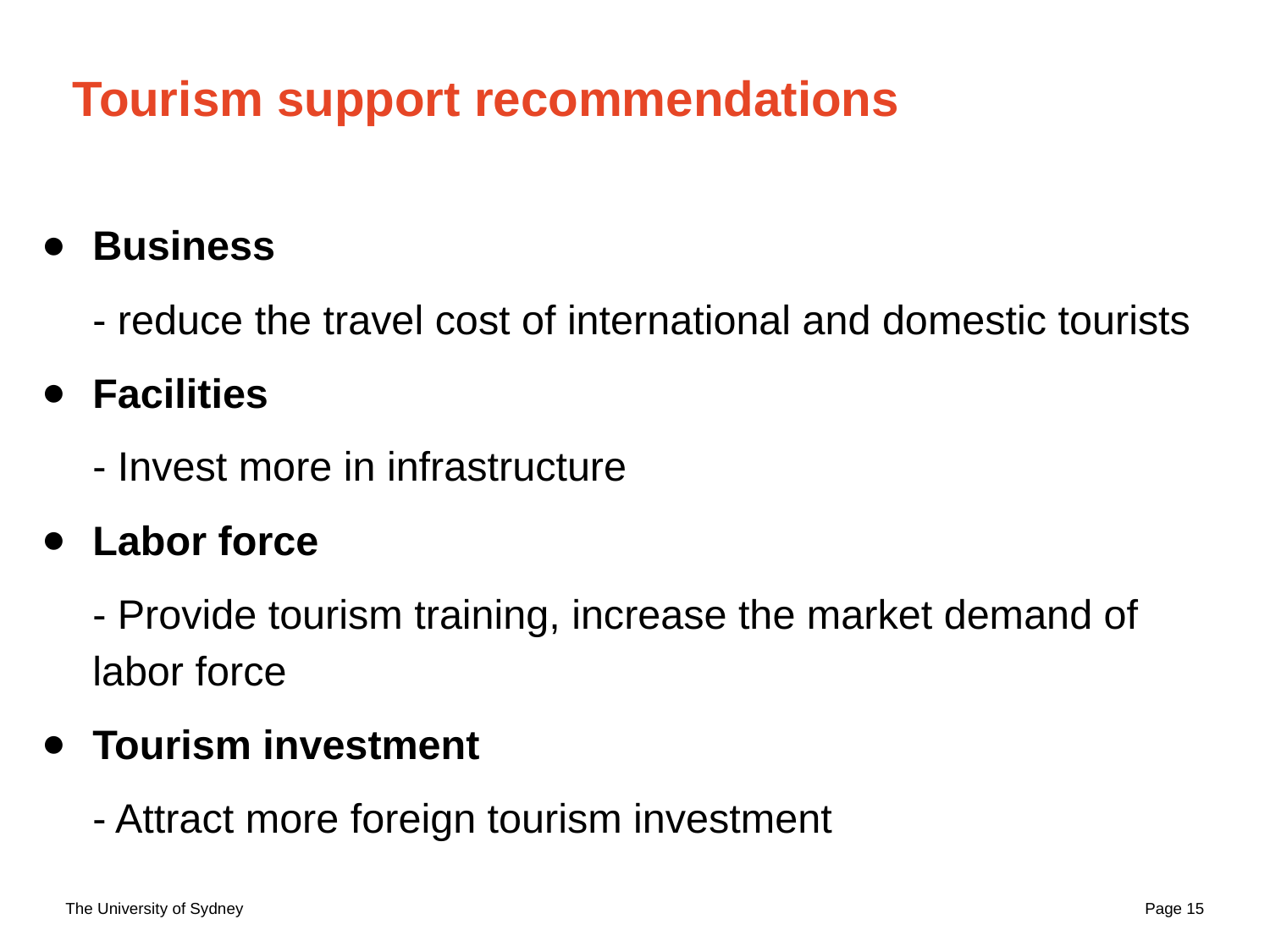

# Tourism support recommendations
Business
- reduce the travel cost of international and domestic tourists
Facilities
- Invest more in infrastructure
Labor force
- Provide tourism training, increase the market demand of labor force
Tourism investment
- Attract more foreign tourism investment